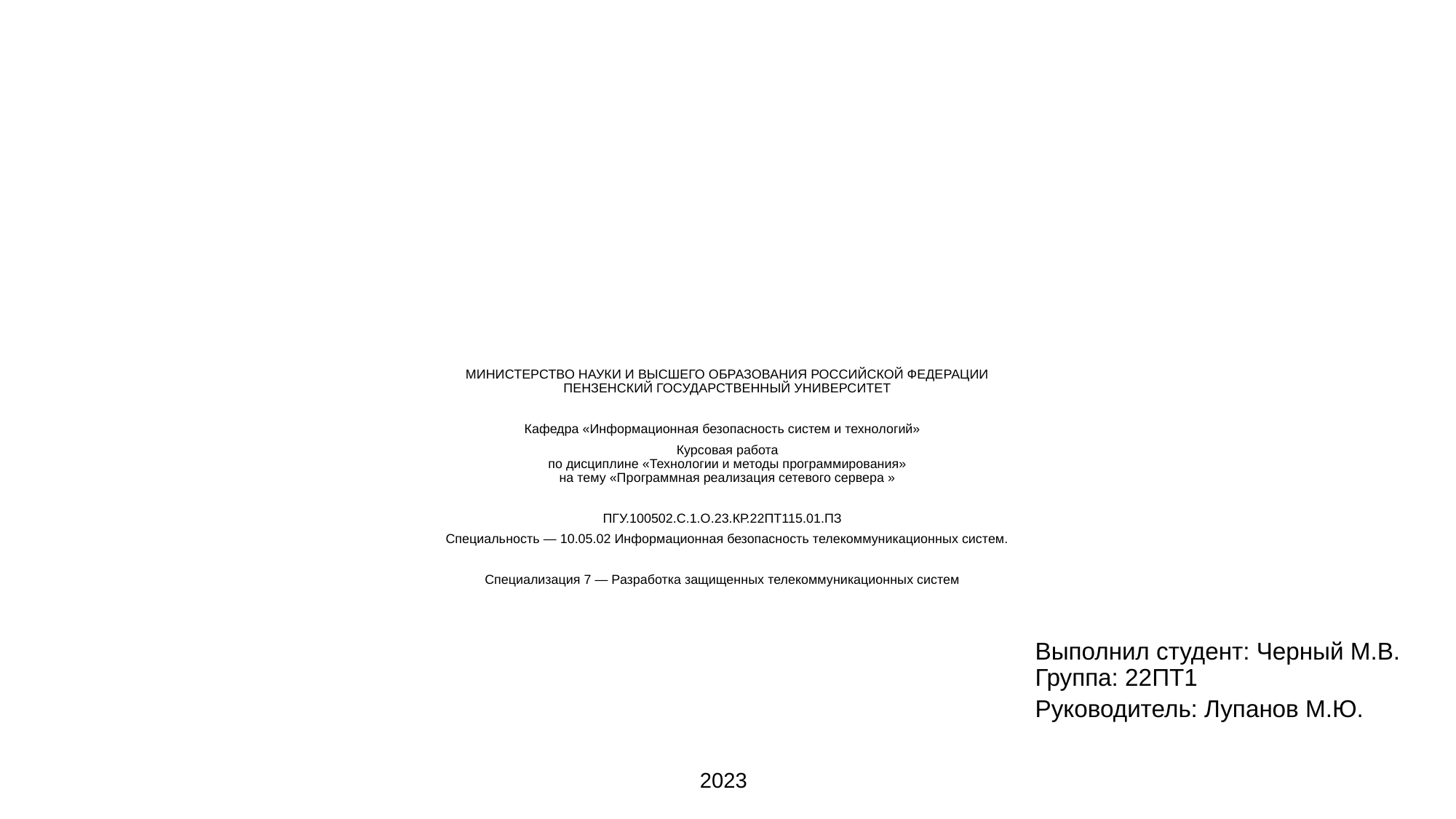

# МИНИСТЕРСТВО НАУКИ И ВЫСШЕГО ОБРАЗОВАНИЯ РОССИЙСКОЙ ФЕДЕРАЦИИ ПЕНЗЕНСКИЙ ГОСУДАРСТВЕННЫЙ УНИВЕРСИТЕТ Кафедра «Информационная безопасность систем и технологий» Курсовая работа по дисциплине «Технологии и методы программирования» на тему «Программная реализация сетевого сервера » ПГУ.100502.С.1.О.23.КР.22ПТ115.01.ПЗ Специальность — 10.05.02 Информационная безопасность телекоммуникационных систем. Специализация 7 — Разработка защищенных телекоммуникационных систем
Выполнил студент: Черный М.В.
Группа: 22ПТ1
Руководитель: Лупанов М.Ю.
2023